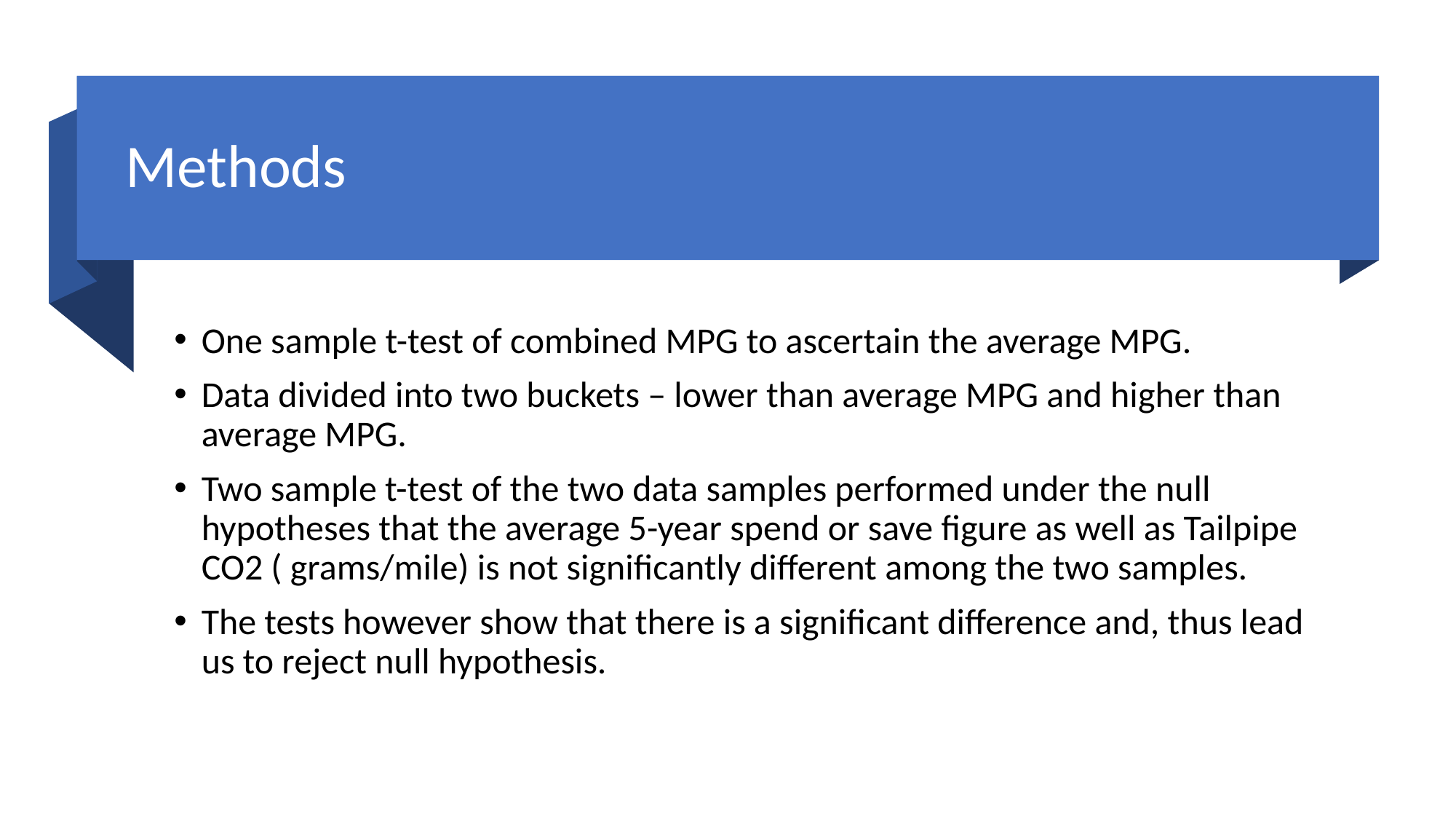

# Methods

One sample t-test of combined MPG to ascertain the average MPG.
Data divided into two buckets – lower than average MPG and higher than average MPG.
Two sample t-test of the two data samples performed under the null hypotheses that the average 5-year spend or save figure as well as Tailpipe CO2 ( grams/mile) is not significantly different among the two samples.
The tests however show that there is a significant difference and, thus lead us to reject null hypothesis.